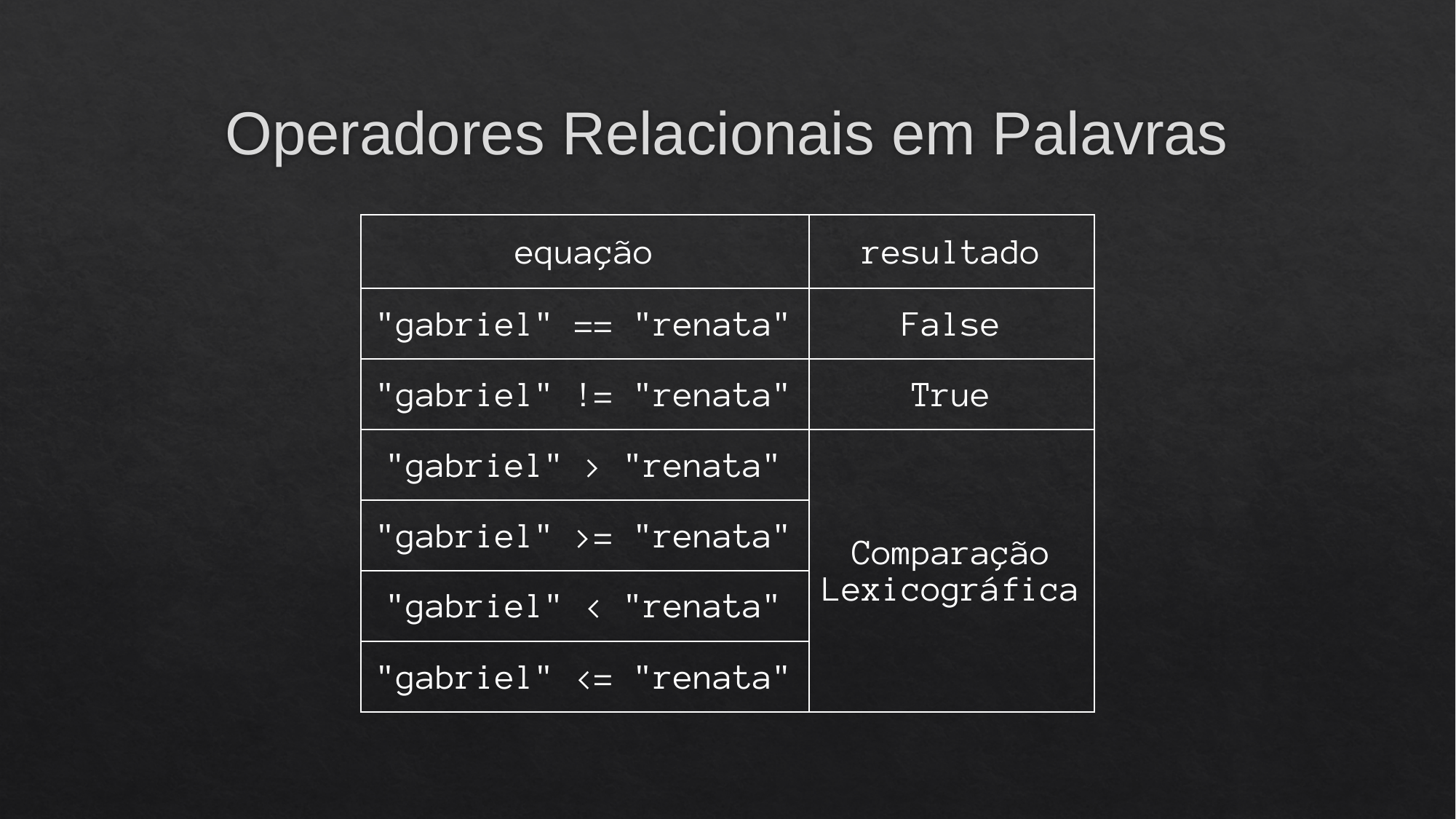

# Operadores Relacionais em Palavras
| equação | resultado |
| --- | --- |
| "gabriel" == "renata" | False |
| "gabriel" != "renata" | True |
| "gabriel" > "renata" | Comparação Lexicográfica |
| "gabriel" >= "renata" |  |
| "gabriel" < "renata" |  |
| "gabriel" <= "renata" |  |